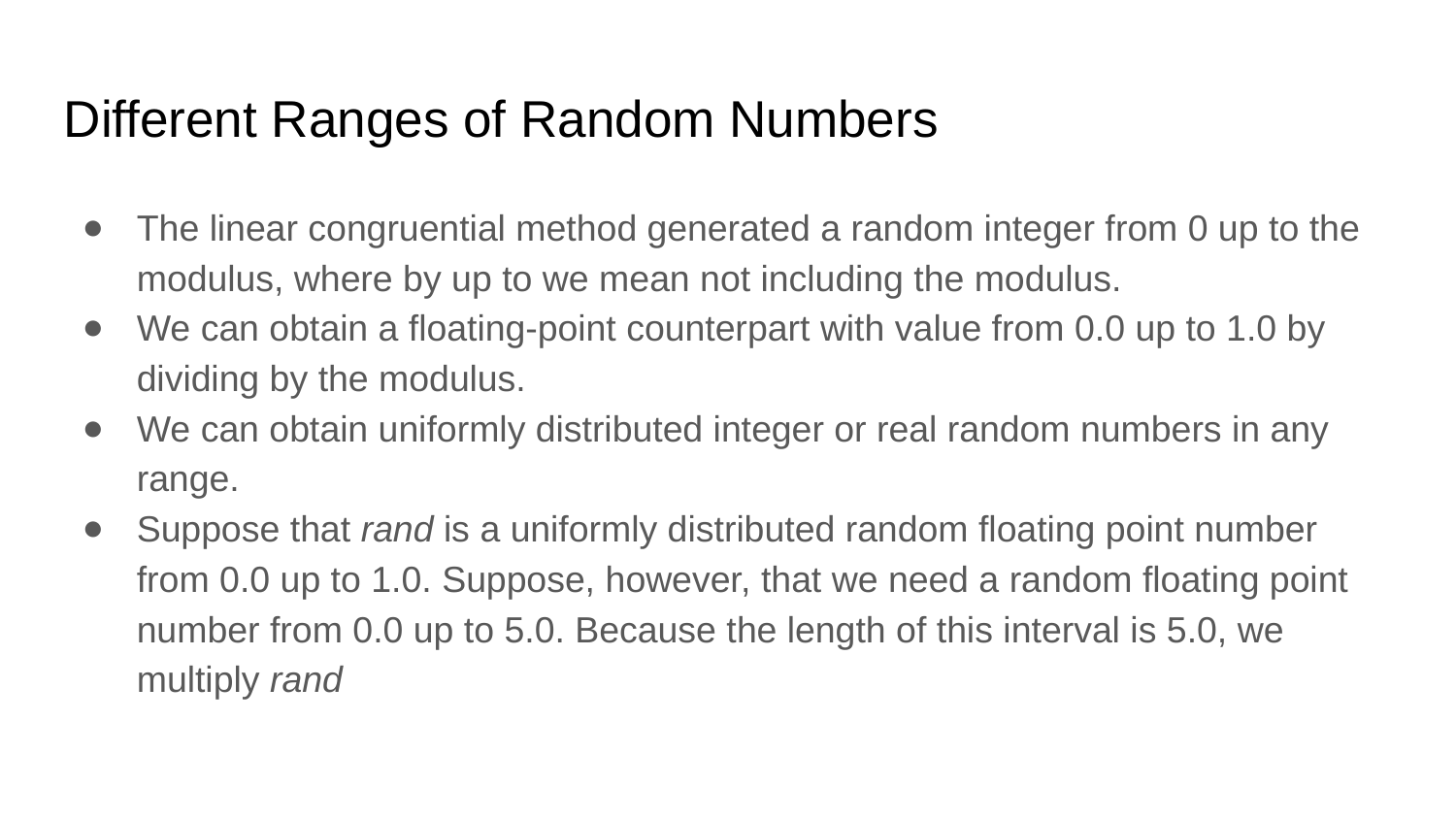

Different Ranges of Random Numbers
The linear congruential method generated a random integer from 0 up to the modulus, where by up to we mean not including the modulus.
We can obtain a floating-point counterpart with value from 0.0 up to 1.0 by dividing by the modulus.
We can obtain uniformly distributed integer or real random numbers in any range.
Suppose that rand is a uniformly distributed random floating point number from 0.0 up to 1.0. Suppose, however, that we need a random floating point number from 0.0 up to 5.0. Because the length of this interval is 5.0, we multiply rand